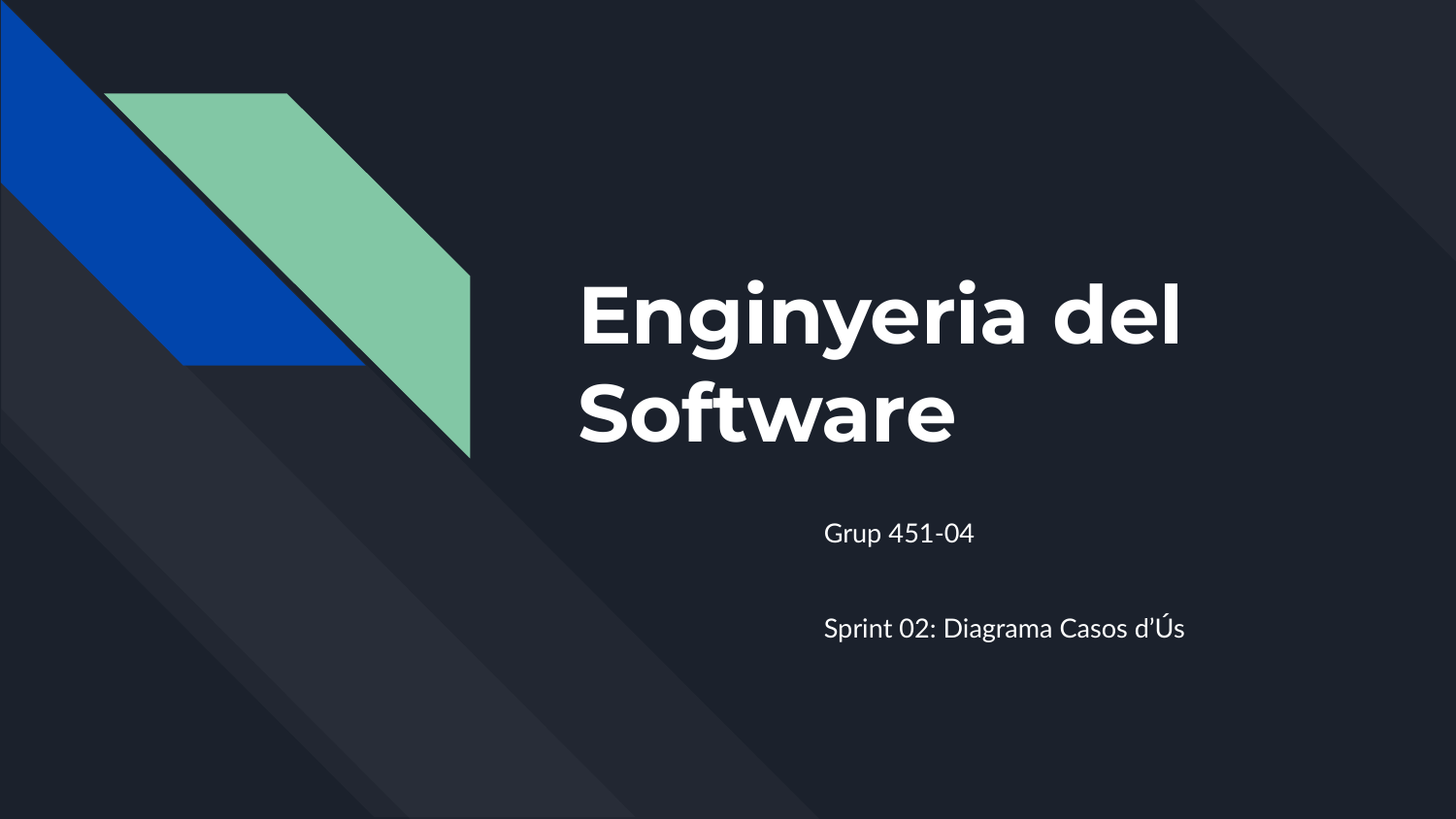

# Enginyeria del
Software
Grup 451-04

Sprint 02: Diagrama Casos d’Ús